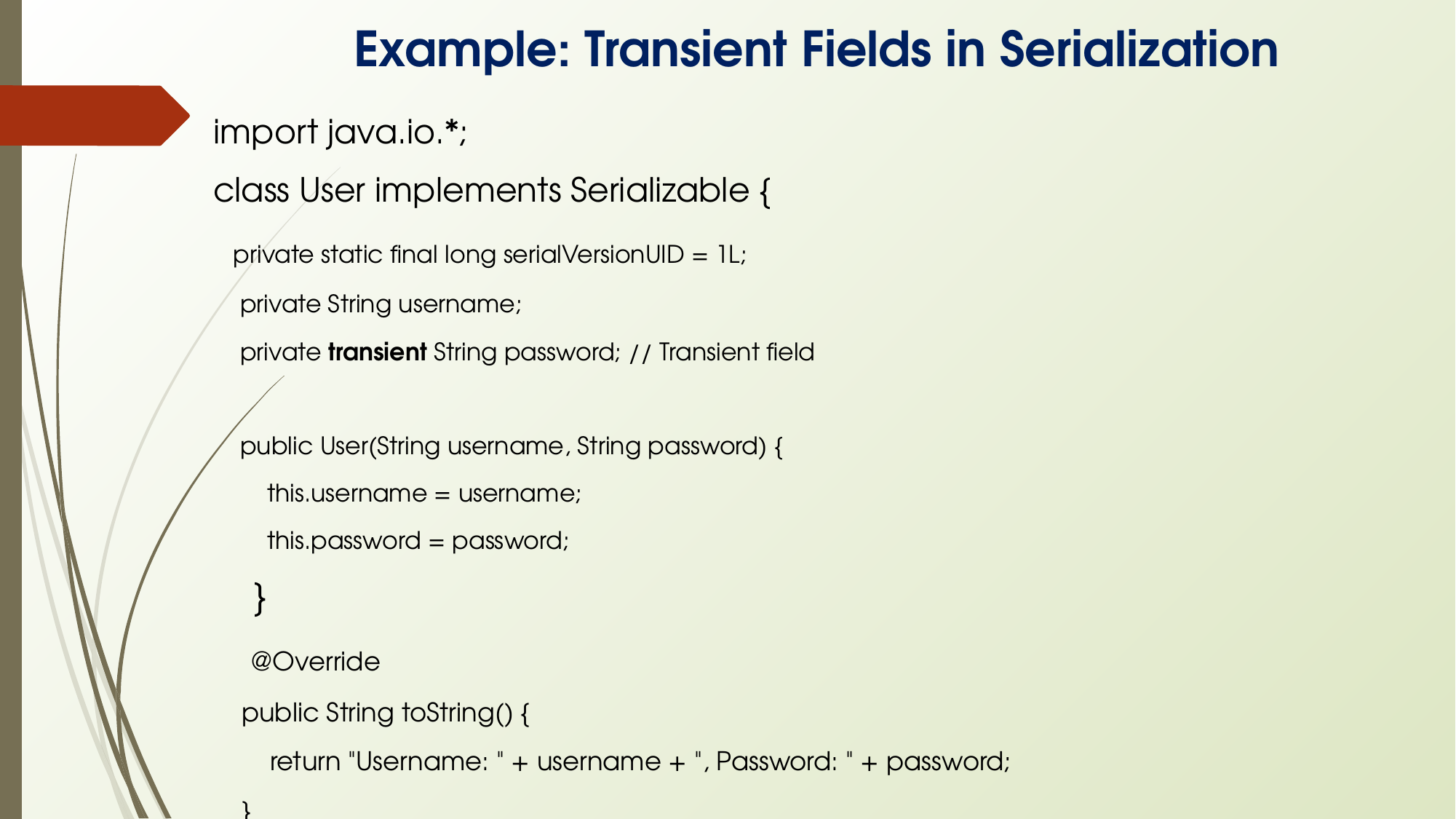

Example: Transient Fields in Serialization

import java.io.*;
class User implements Serializable {
  private static final long serialVersionUID = 1L;
    private String username;
    private transient String password; // Transient field

    public User(String username, String password) {
        this.username = username;
        this.password = password;
    }
    @Override
    public String toString() {
        return "Username: " + username + ", Password: " + password;
    }
}